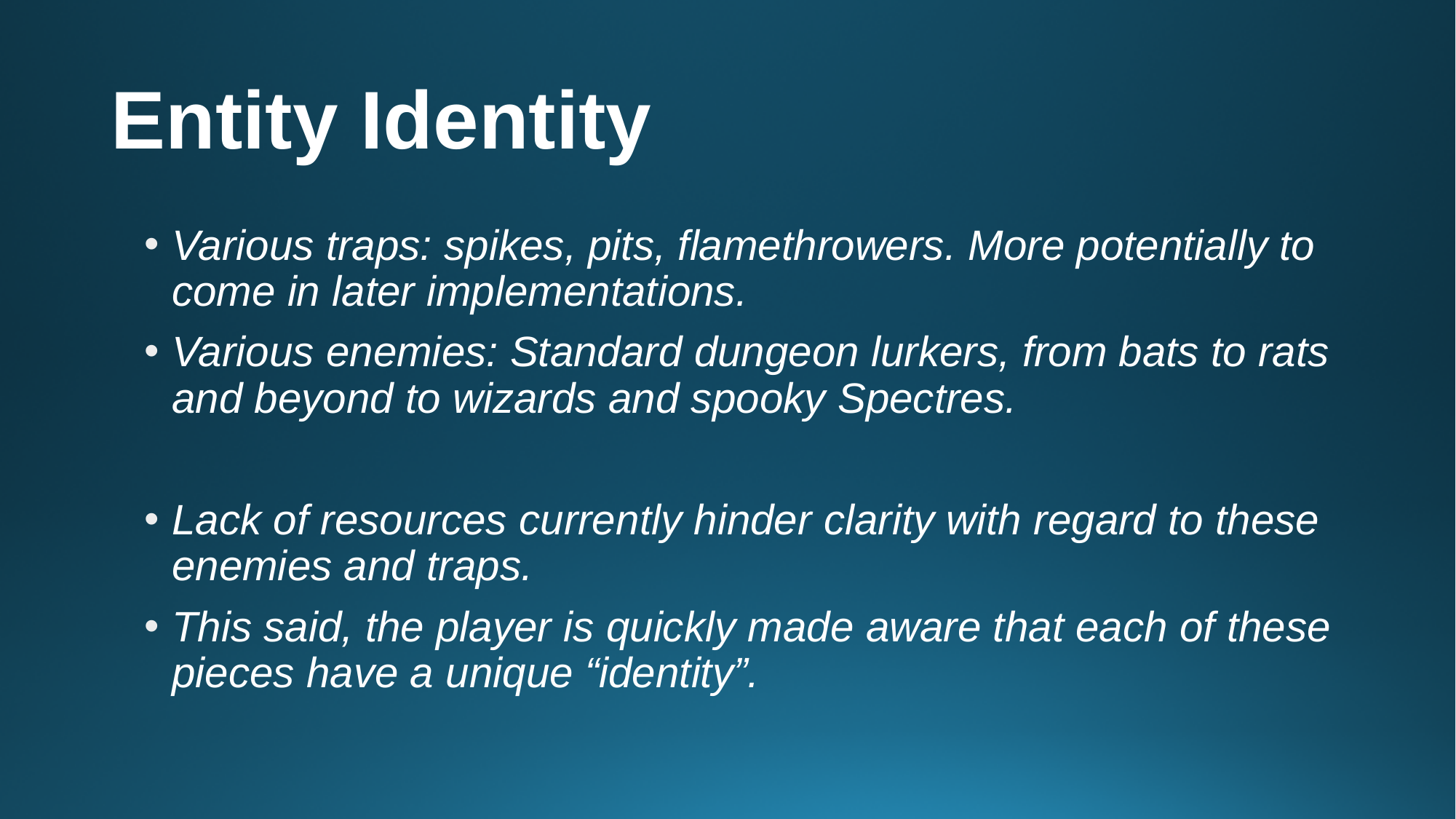

# Entity Identity
Various traps: spikes, pits, flamethrowers. More potentially to come in later implementations.
Various enemies: Standard dungeon lurkers, from bats to rats and beyond to wizards and spooky Spectres.

Lack of resources currently hinder clarity with regard to these enemies and traps.
This said, the player is quickly made aware that each of these pieces have a unique “identity”.